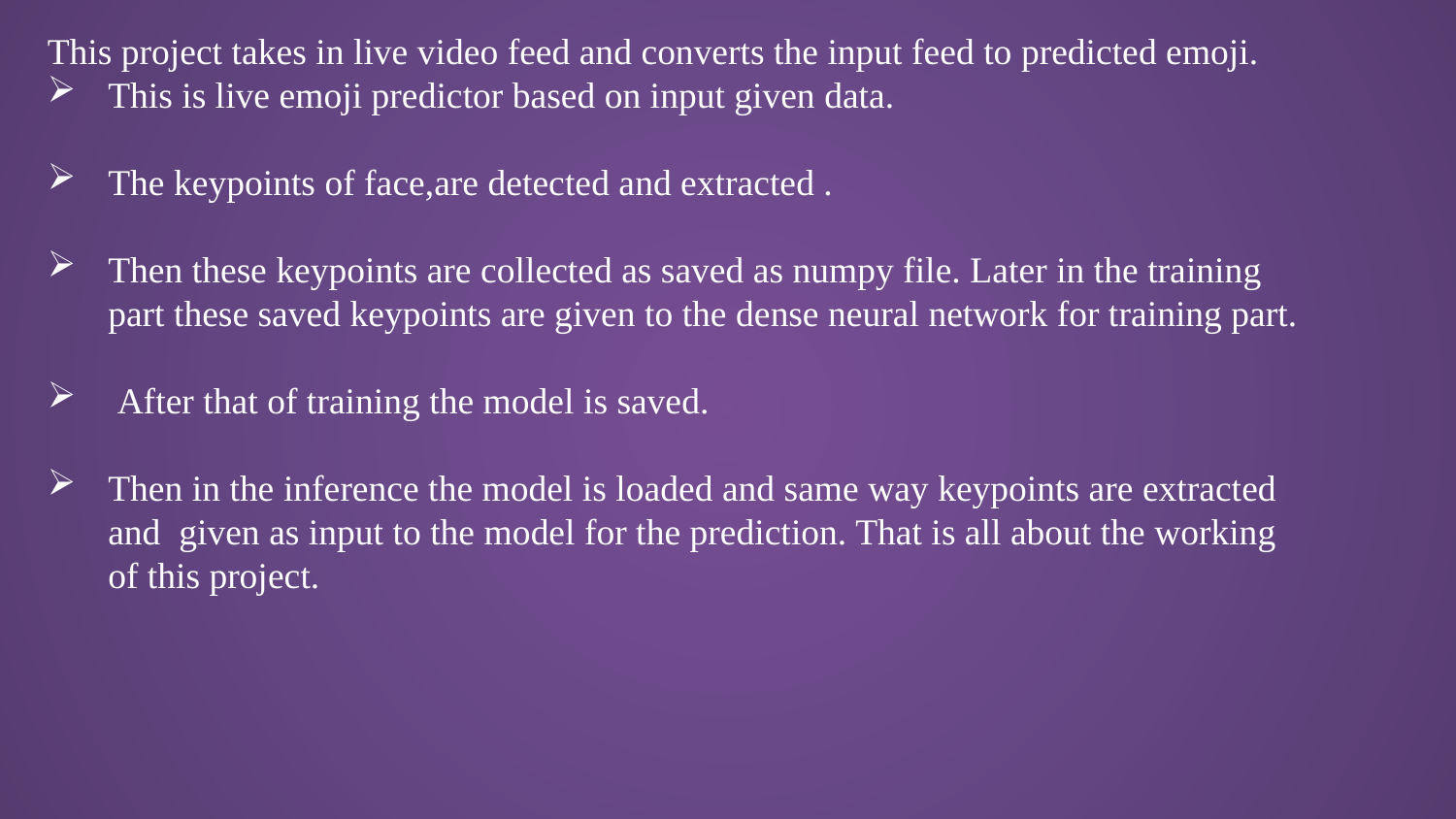

This project takes in live video feed and converts the input feed to predicted emoji.
This is live emoji predictor based on input given data.

The keypoints of face,are detected and extracted .

Then these keypoints are collected as saved as numpy file. Later in the training part these saved keypoints are given to the dense neural network for training part.

 After that of training the model is saved.

Then in the inference the model is loaded and same way keypoints are extracted and  given as input to the model for the prediction. That is all about the working of this project.
5